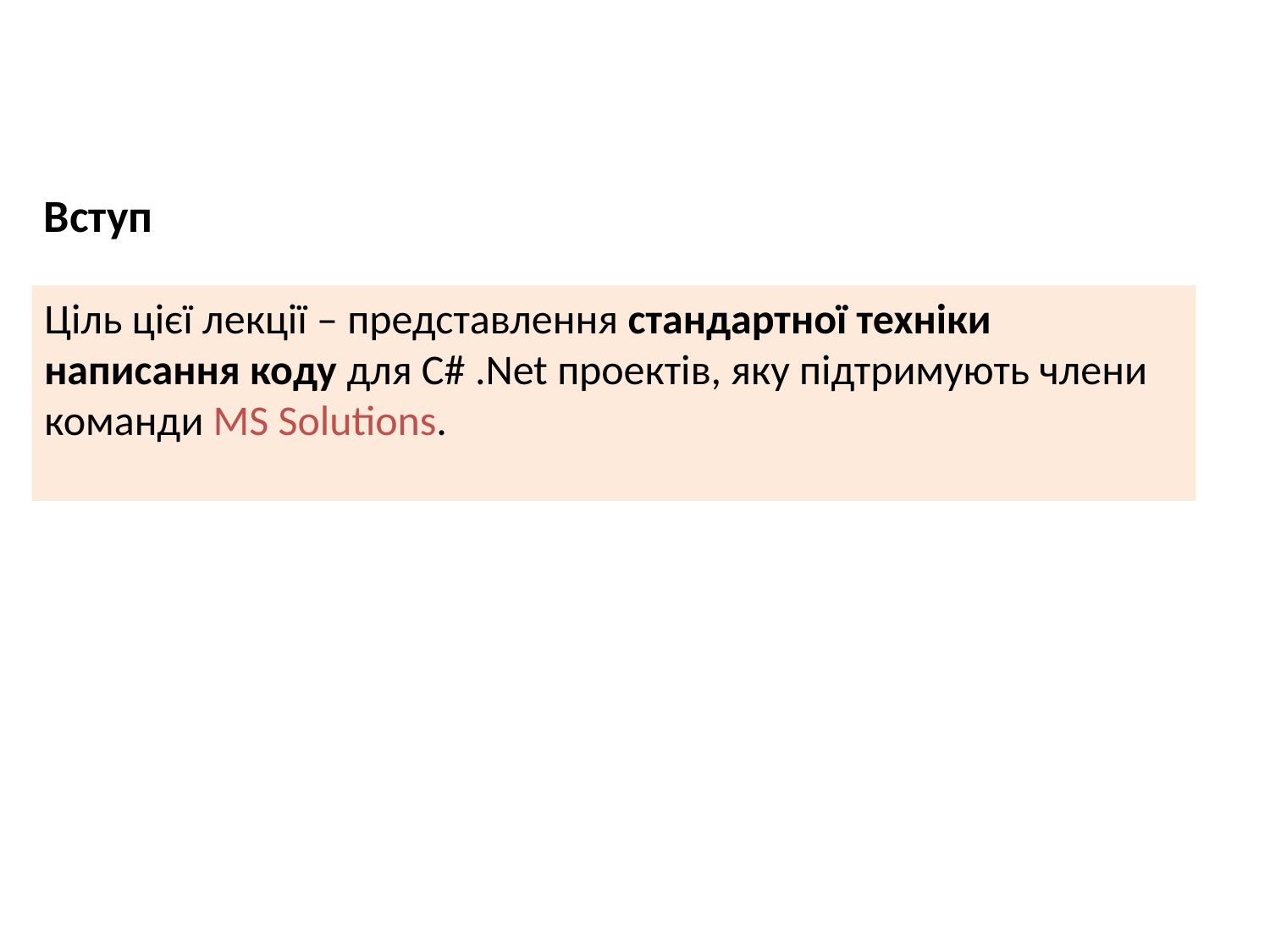

Вступ
Ціль цієї лекції – представлення стандартної техніки написання коду для C# .Net проектів, яку підтримують члени команди MS Solutions.